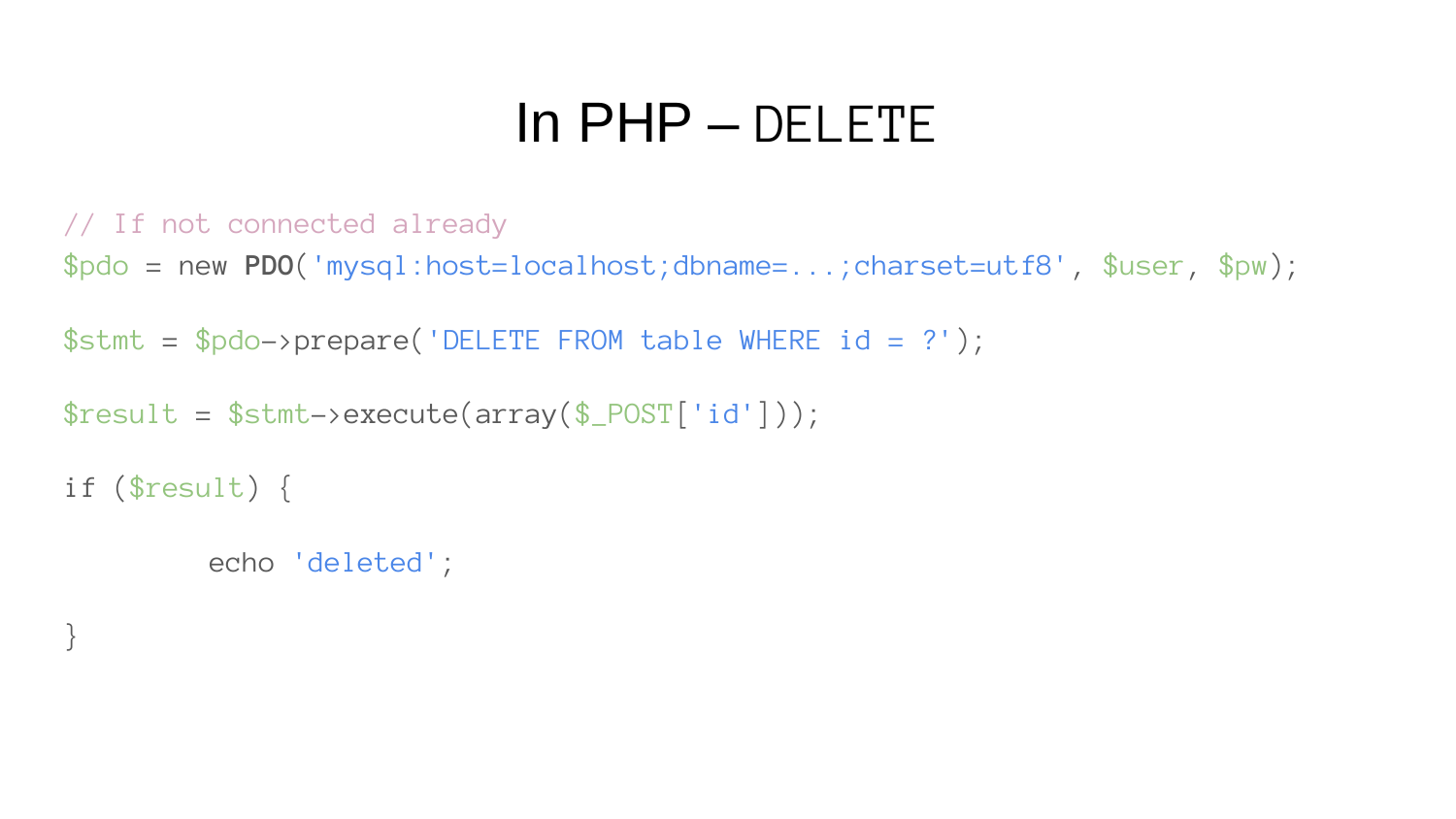

# In PHP – DELETE
// If not connected already
$pdo = new PDO('mysql:host=localhost;dbname=...;charset=utf8', $user, $pw);
$stmt = $pdo->prepare('DELETE FROM table WHERE id = ?');
$result = $stmt->execute(array($_POST['id']));
if ($result) {
	echo 'deleted';
}